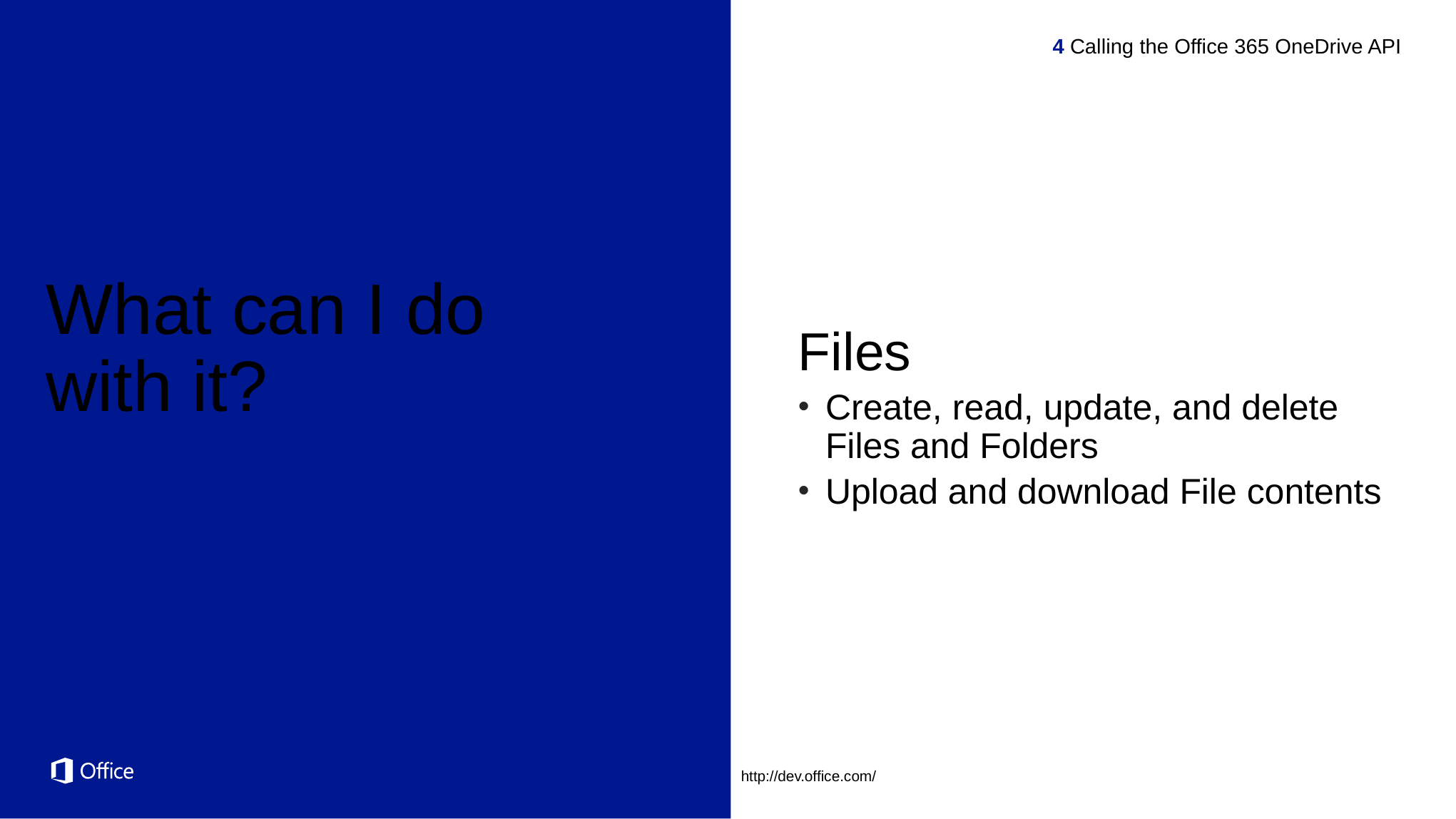

4 Calling the Office 365 OneDrive API

What can I do
with it?
Files
Create, read, update, and delete
Files and Folders
Upload and download File contents